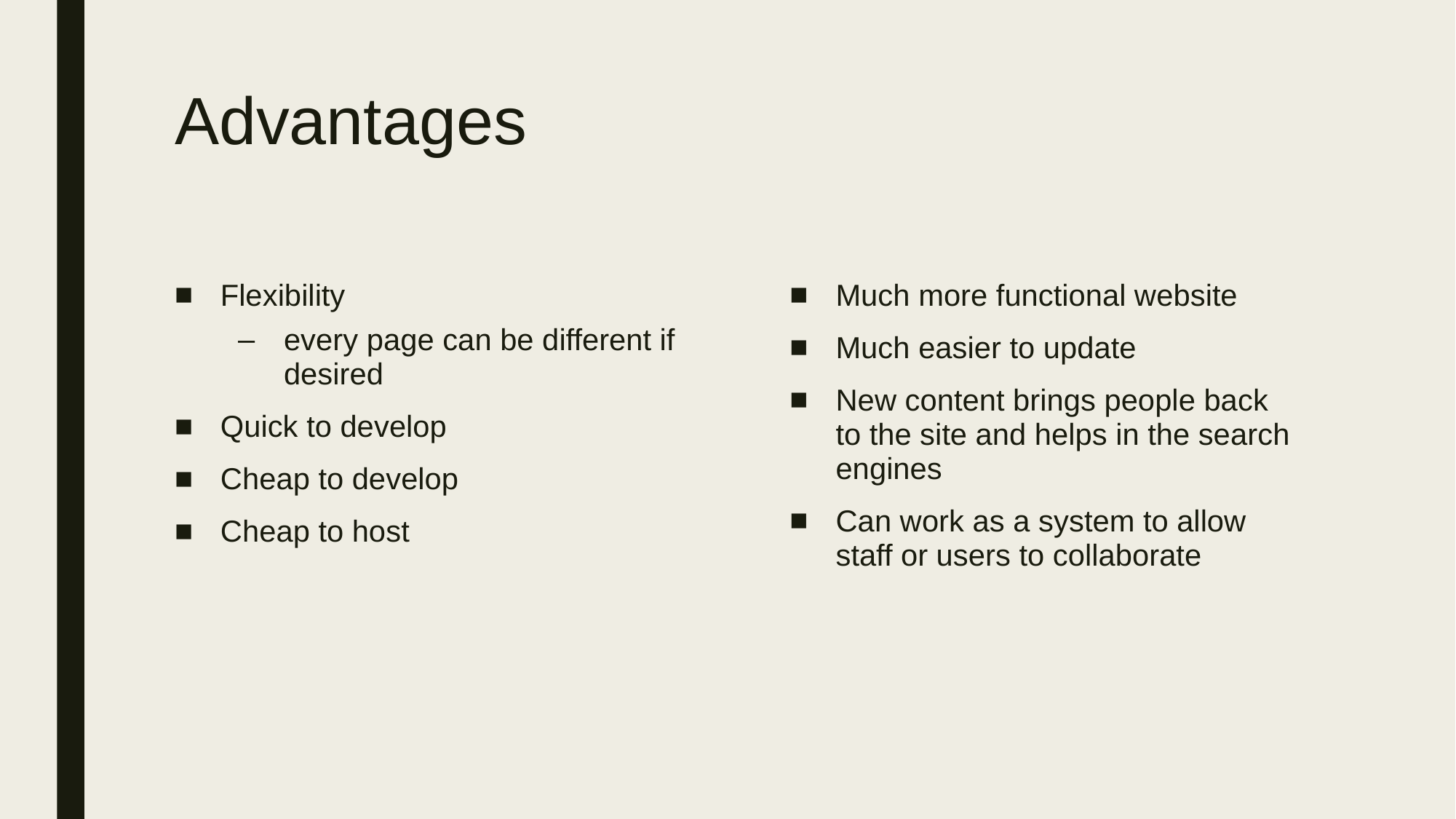

# Advantages
Flexibility
every page can be different if desired
Quick to develop
Cheap to develop
Cheap to host

Much more functional website
Much easier to update
New content brings people back to the site and helps in the search engines
Can work as a system to allow staff or users to collaborate